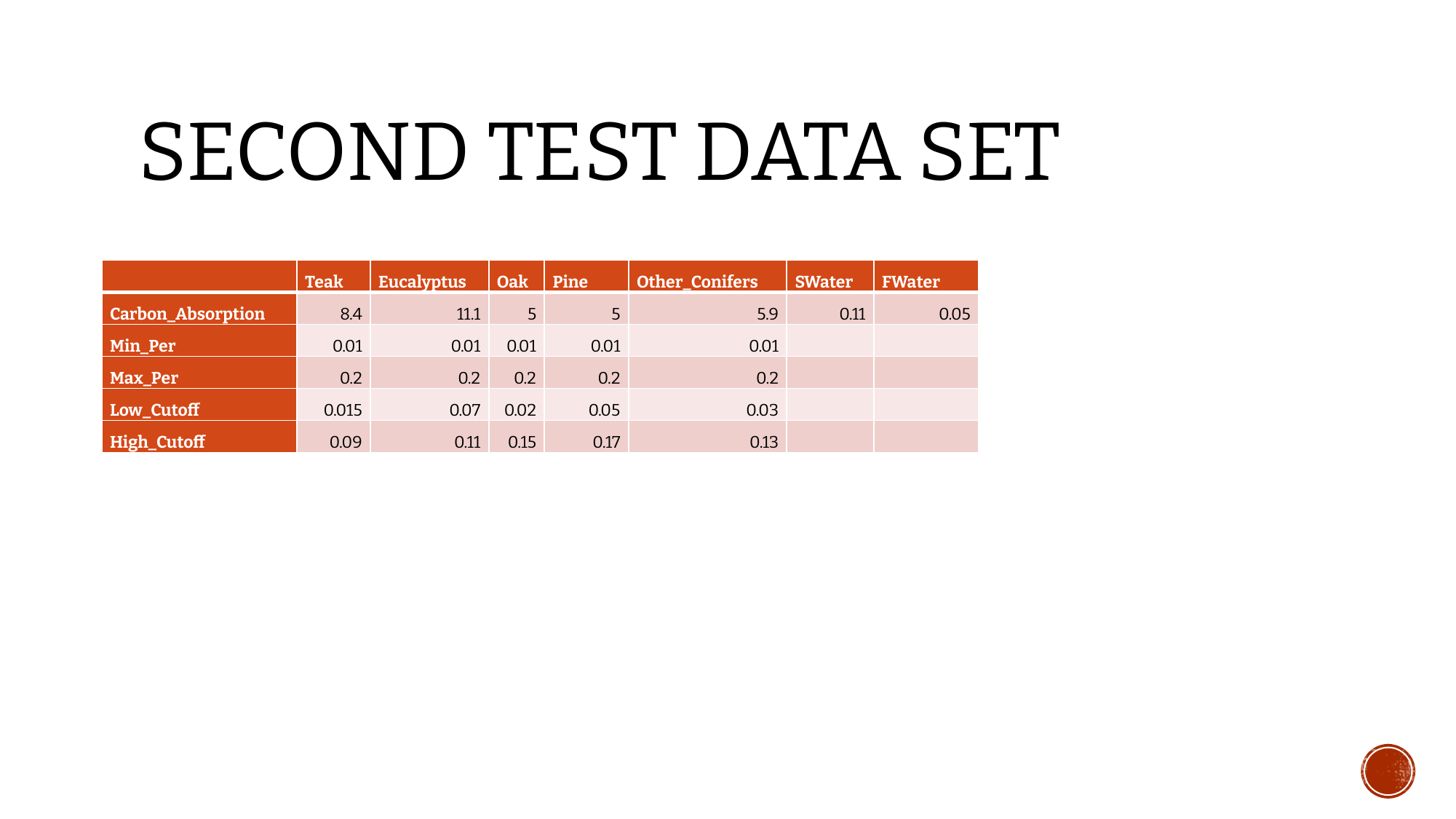

# Second Test Data Set
|  | Teak | Eucalyptus | Oak | Pine | Other\_Conifers | SWater | FWater |
| --- | --- | --- | --- | --- | --- | --- | --- |
| Carbon\_Absorption | 8.4 | 11.1 | 5 | 5 | 5.9 | 0.11 | 0.05 |
| Min\_Per | 0.01 | 0.01 | 0.01 | 0.01 | 0.01 |  |  |
| Max\_Per | 0.2 | 0.2 | 0.2 | 0.2 | 0.2 |  |  |
| Low\_Cutoff | 0.015 | 0.07 | 0.02 | 0.05 | 0.03 |  |  |
| High\_Cutoff | 0.09 | 0.11 | 0.15 | 0.17 | 0.13 |  |  |